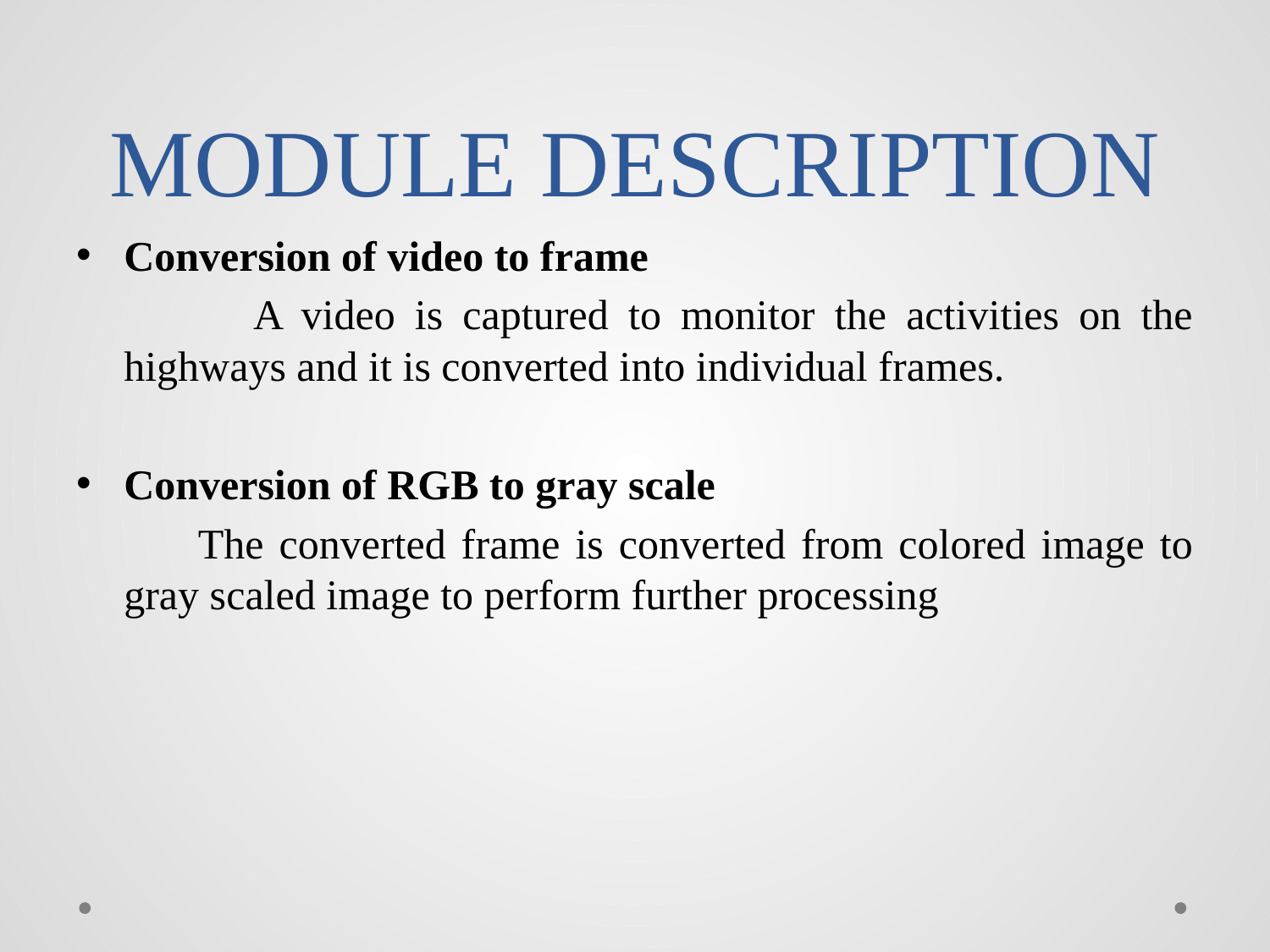

# MODULE DESCRIPTION
Conversion of video to frame
         A video is captured to monitor the activities on the highways and it is converted into individual frames.

Conversion of RGB to gray scale
        The converted frame is converted from colored image to gray scaled image to perform further processing